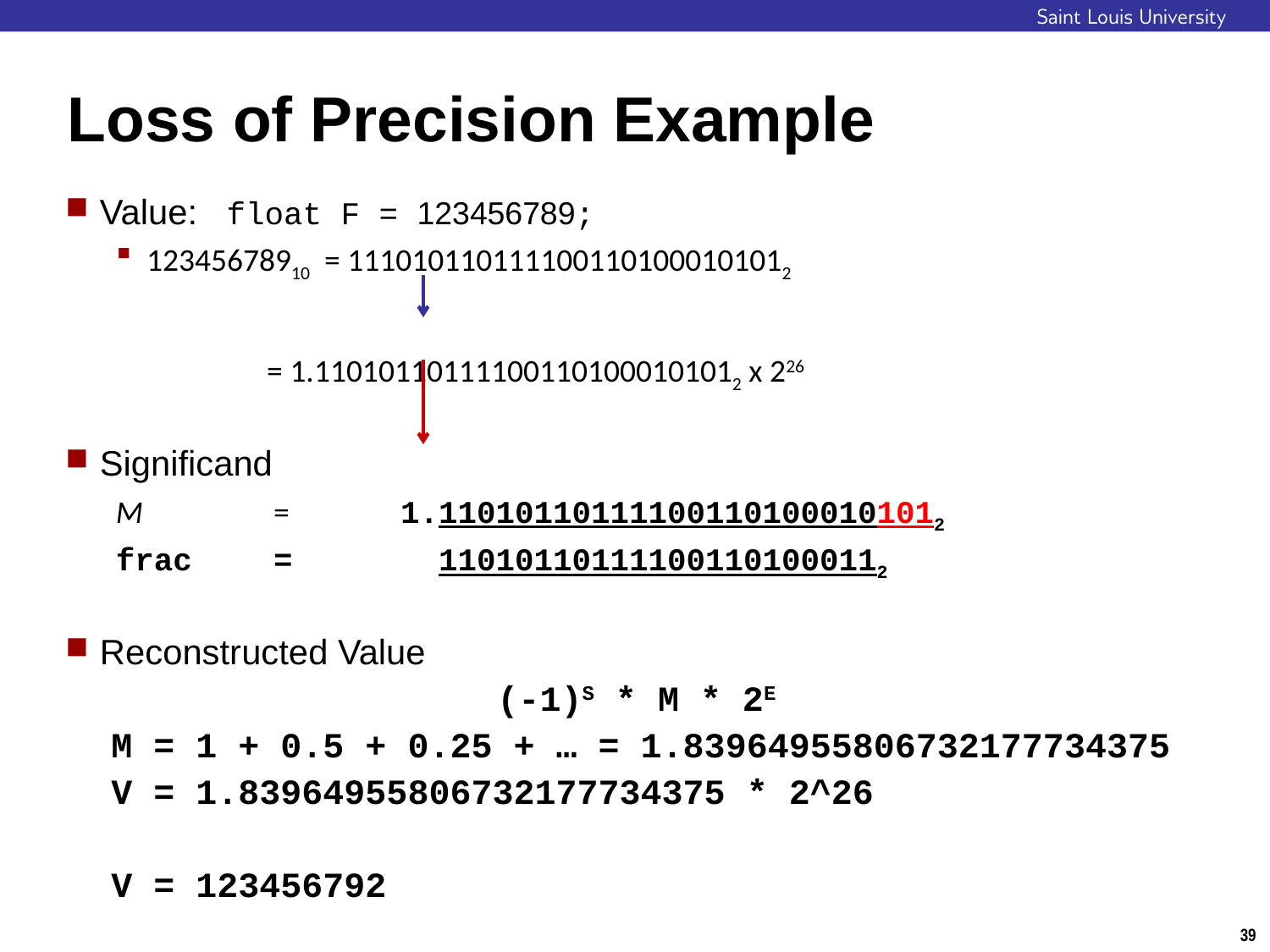

# Loss of Precision Example
Value:   float F = 123456789;
12345678910  = 1110101101111001101000101012

                     = 1.110101101111001101000101012 x 226

Significand
M 	= 	1.110101101111001101000101012
frac	= 	  110101101111001101000112

Reconstructed Value
(-1)S * M * 2E
  M = 1 + 0.5 + 0.25 + … = 1.83964955806732177734375
  V = 1.83964955806732177734375 * 2^26

  V = 123456792